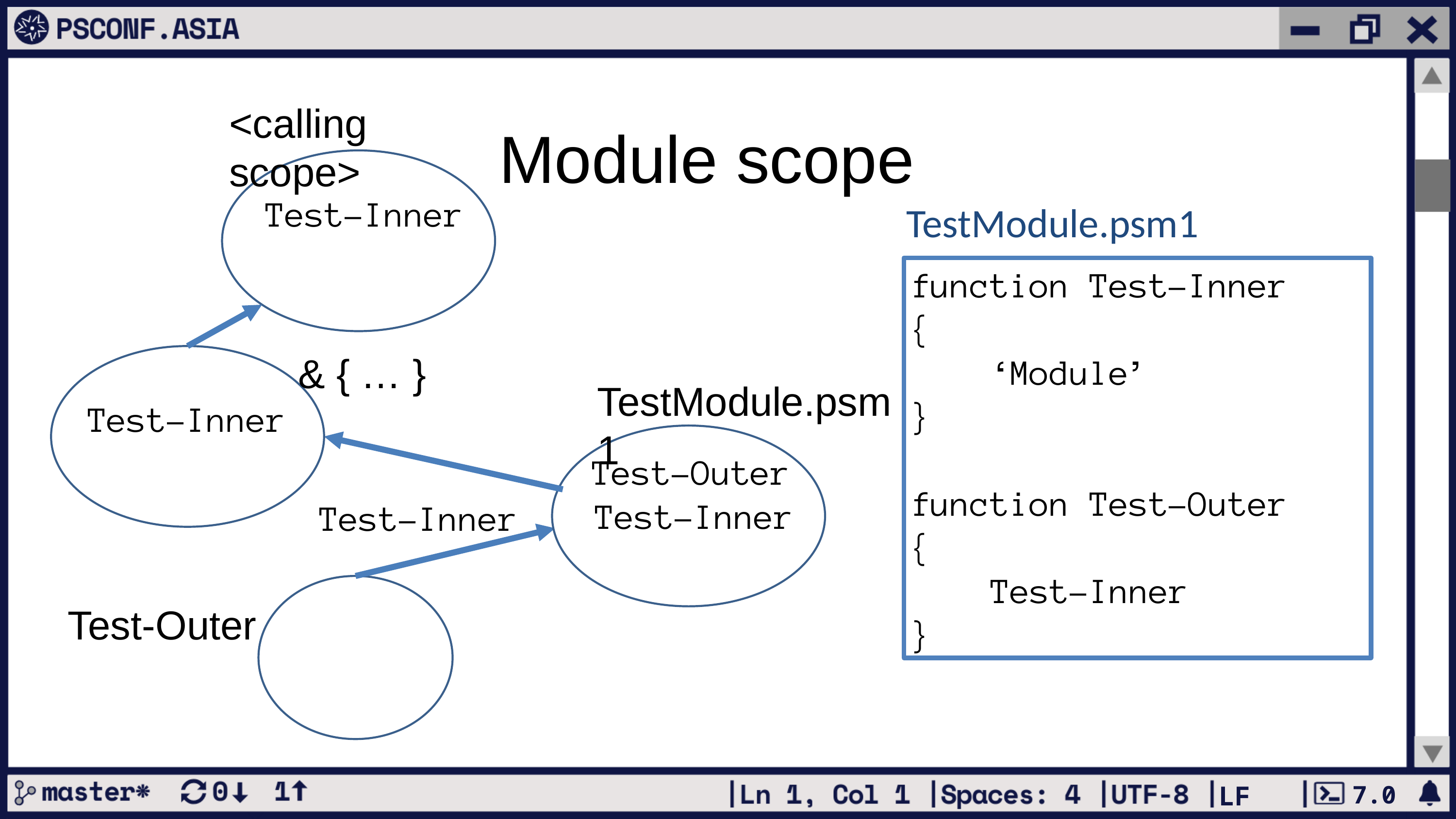

# Module scope
<calling scope>

Test-Inner
TestModule.psm1
function Test-Inner
{
    ‘Module’
}
function Test-Outer
{
    Test-Inner
}
& { … }

TestModule.psm1
Test-Inner

Test-Outer
Test-Inner
Test-Inner

Test-Outer
7.0
LF